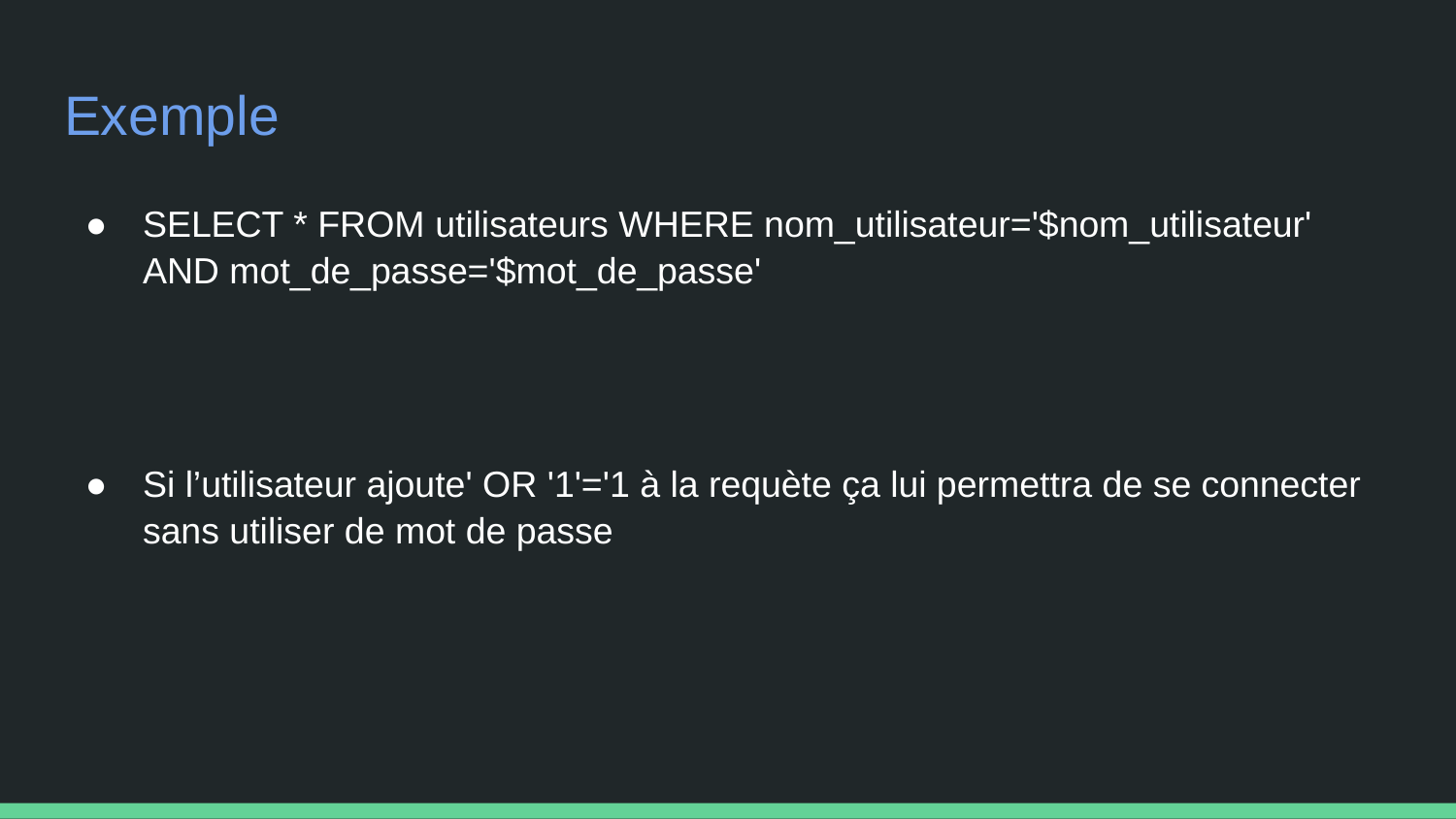

# Exemple
SELECT * FROM utilisateurs WHERE nom_utilisateur='$nom_utilisateur' AND mot_de_passe='$mot_de_passe'

Si l’utilisateur ajoute' OR '1'='1 à la requète ça lui permettra de se connecter sans utiliser de mot de passe